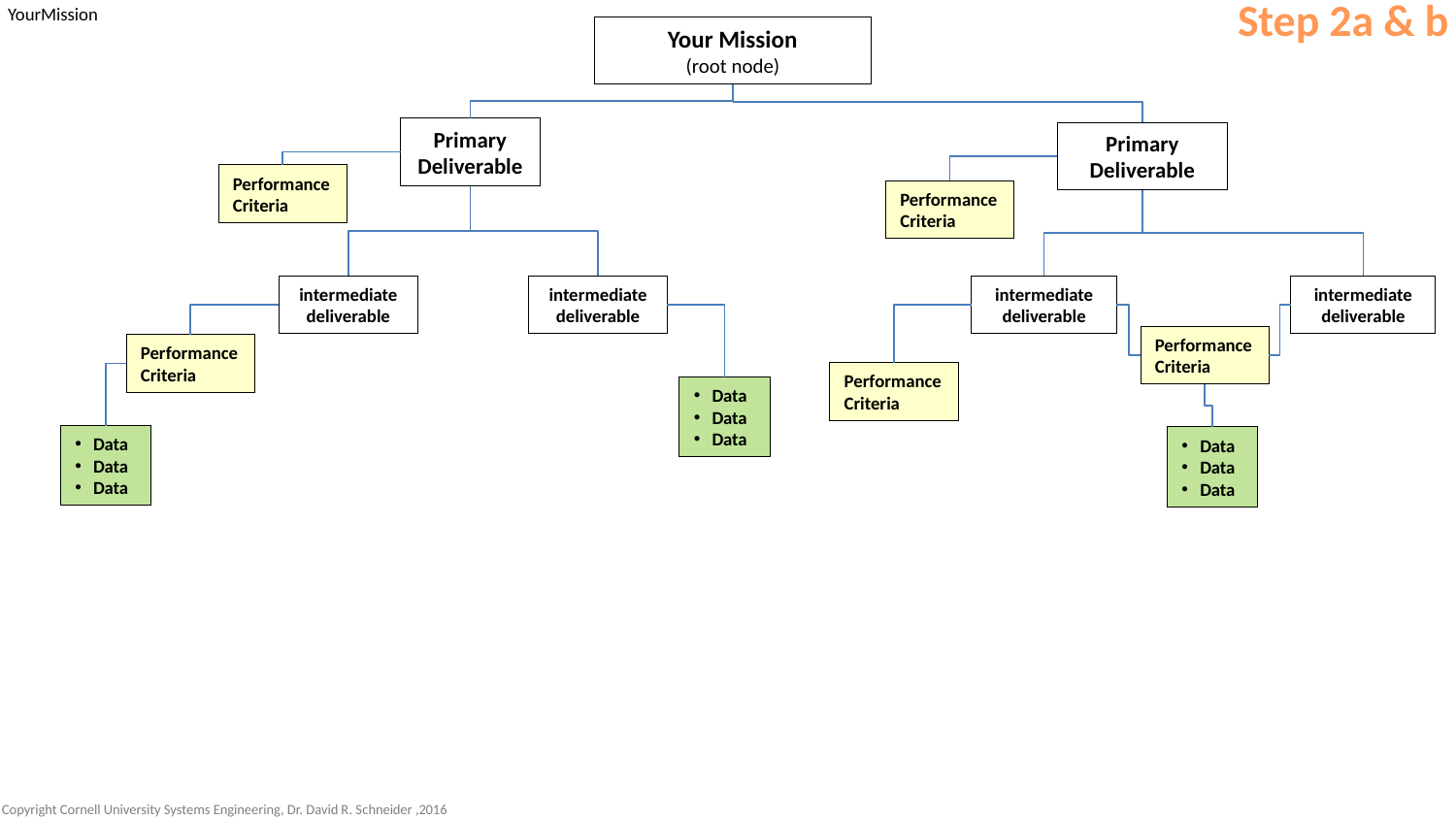

Step 2a & b
YourMission
Your Mission
(root node)
Primary Deliverable
Primary Deliverable
Performance Criteria
Performance Criteria
intermediate deliverable
intermediate deliverable
intermediate deliverable
intermediate deliverable
Performance Criteria
Performance Criteria
Performance Criteria
Data
Data
Data
Data
Data
Data
Data
Data
Data